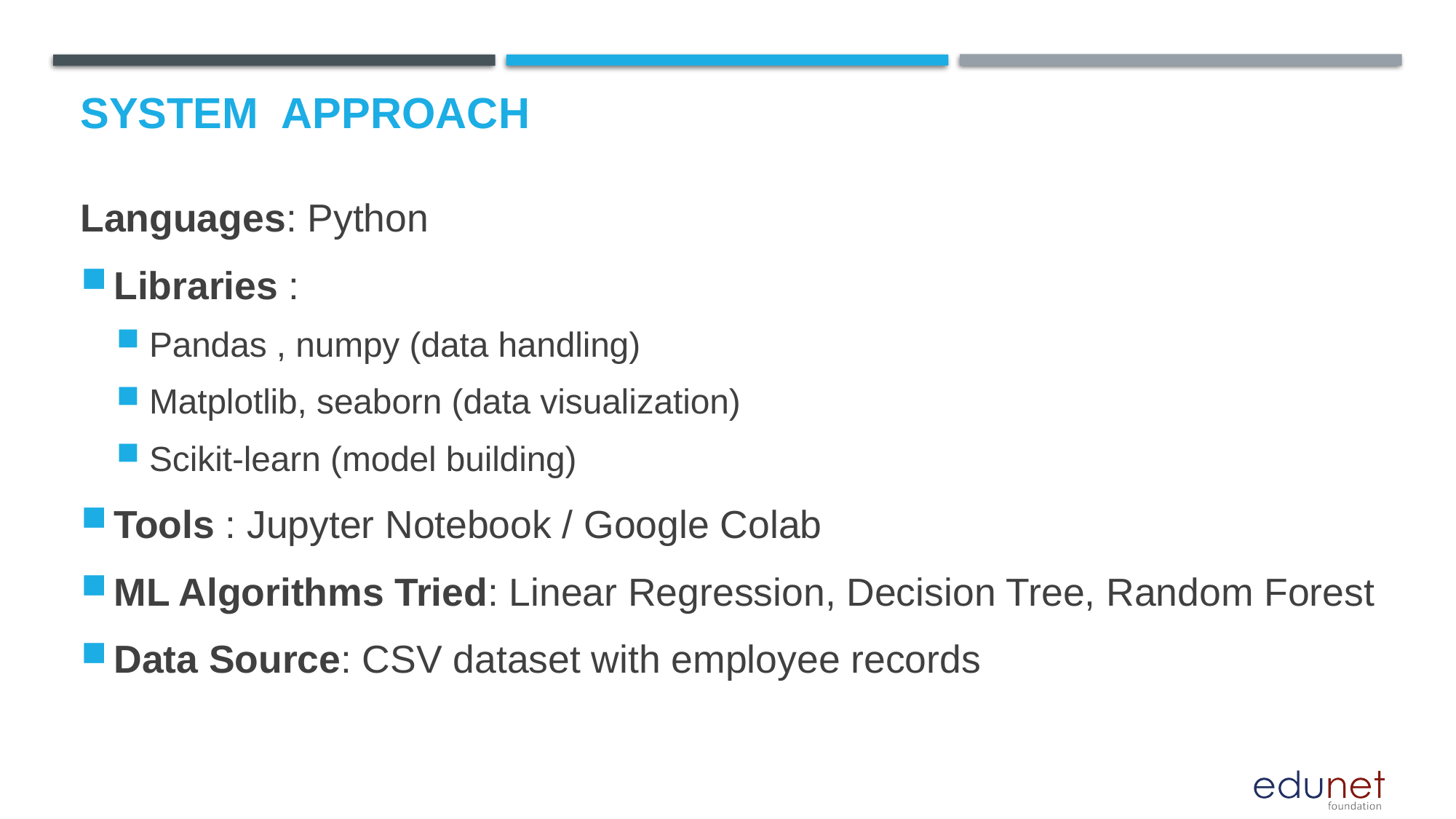

# System  Approach
Languages: Python
Libraries :
Pandas , numpy (data handling)
Matplotlib, seaborn (data visualization)
Scikit-learn (model building)
Tools : Jupyter Notebook / Google Colab
ML Algorithms Tried: Linear Regression, Decision Tree, Random Forest
Data Source: CSV dataset with employee records